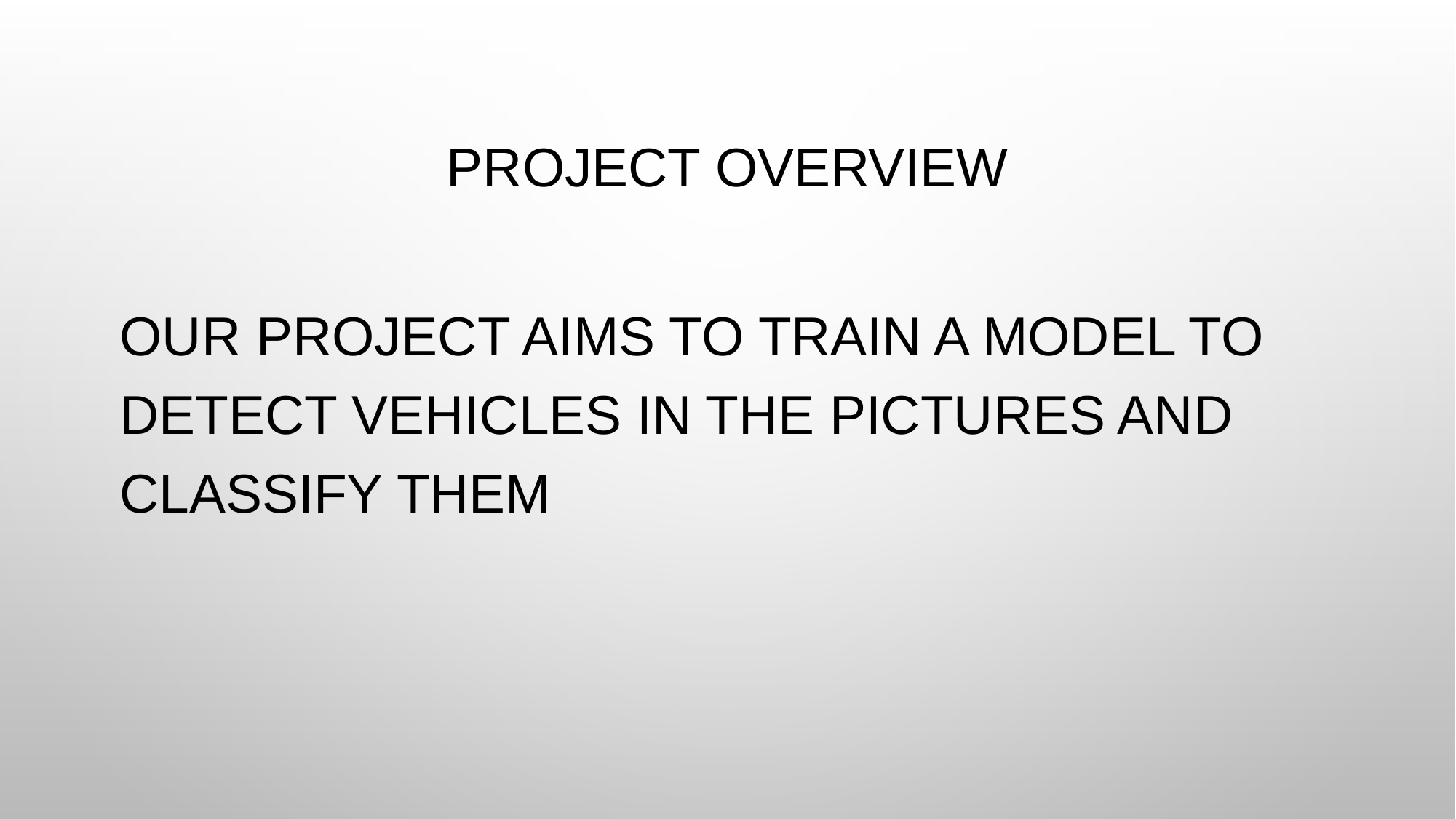

# Project overview
Our project aims to train a model to detect vehicles in the pictures and classify them